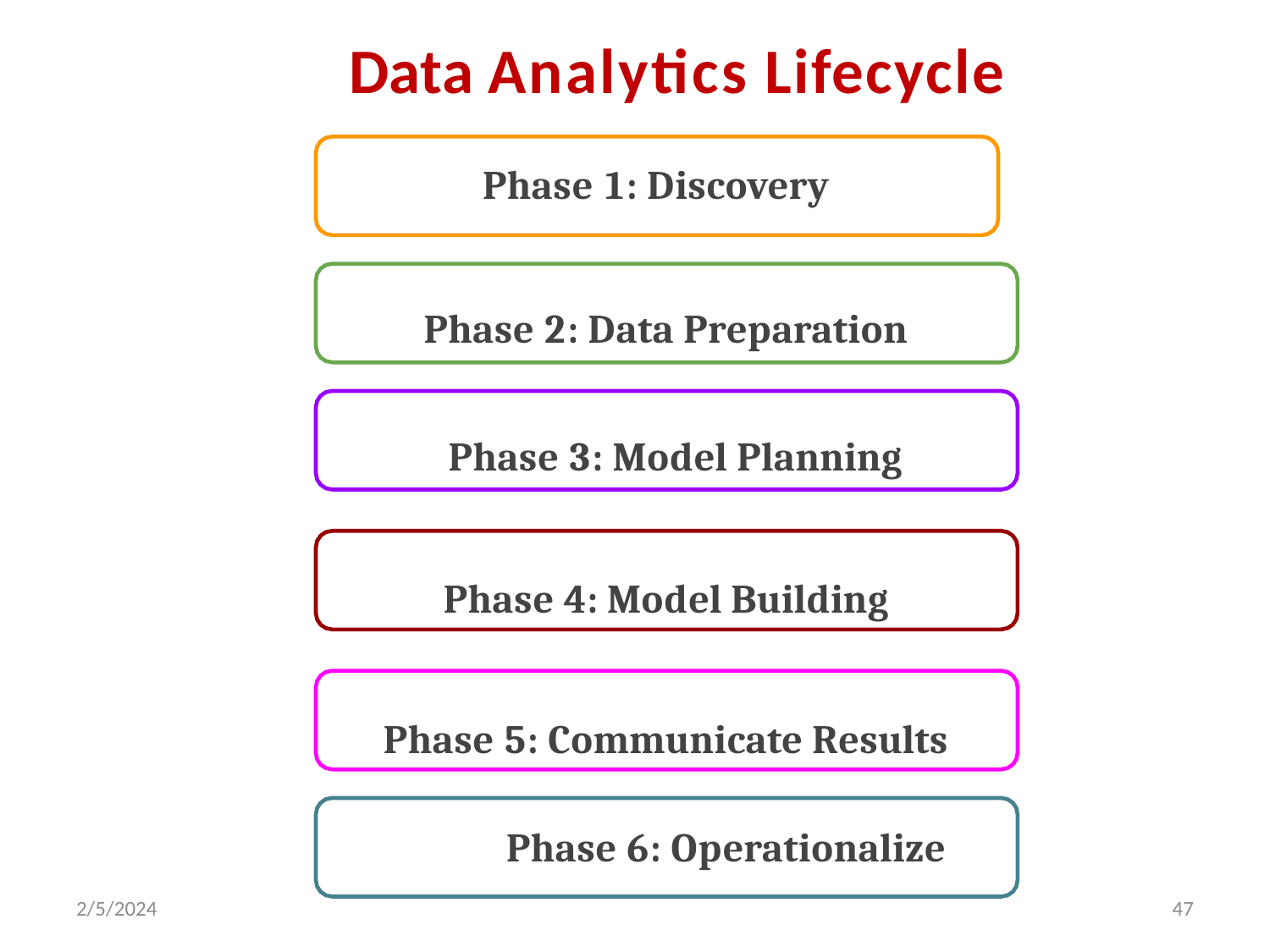

# Data Analytics Lifecycle

Phase 1: Discovery
Phase 2: Data Preparation  Phase 3: Model Planning
Phase 4: Model Building  Phase 5: Communicate Results

Phase 6: Operationalize

2/5/2024
47